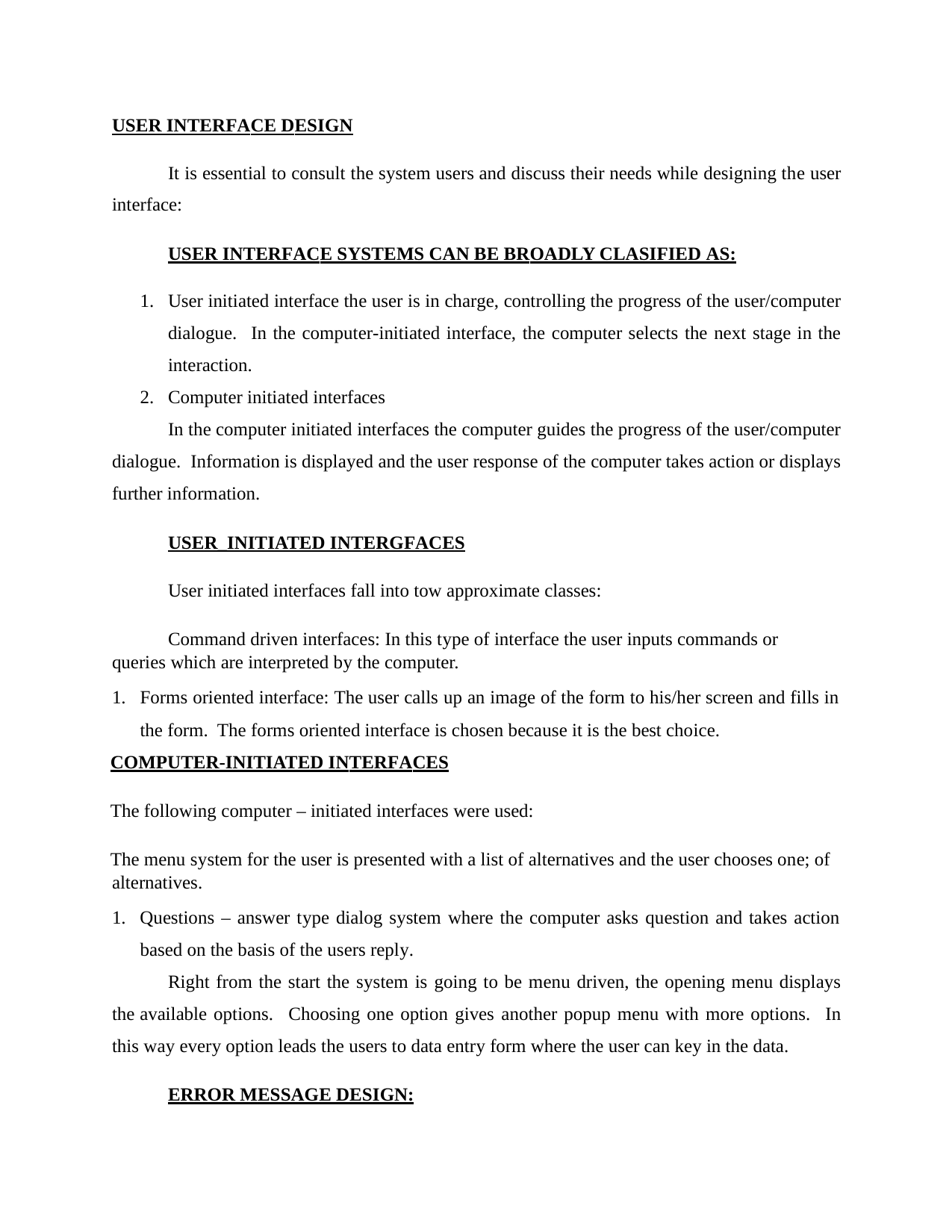

USER INTERFACE DESIGN
It is essential to consult the system users and discuss their needs while designing the user interface:

USER INTERFACE SYSTEMS CAN BE BROADLY CLASIFIED AS:
User initiated interface the user is in charge, controlling the progress of the user/computer dialogue.   In the computer-initiated interface, the computer selects the next stage in the interaction.
Computer initiated interfaces
In the computer initiated interfaces the computer guides the progress of the user/computer dialogue.  Information is displayed and the user response of the computer takes action or displays further information.

USER_INITIATED INTERGFACES

User initiated interfaces fall into tow approximate classes:

Command driven interfaces: In this type of interface the user inputs commands or queries which are interpreted by the computer.
1.   Forms oriented interface: The user calls up an image of the form to his/her screen and fills in the form.  The forms oriented interface is chosen because it is the best choice.
COMPUTER-INITIATED INTERFACES

The following computer – initiated interfaces were used:

The menu system for the user is presented with a list of alternatives and the user chooses one; of alternatives.
1.   Questions – answer type dialog system where the computer asks question and takes action based on the basis of the users reply.
Right from the start the system is going to be menu driven, the opening menu displays the available options.   Choosing one option gives another popup menu with more options.   In this way every option leads the users to data entry form where the user can key in the data.

ERROR MESSAGE DESIGN: